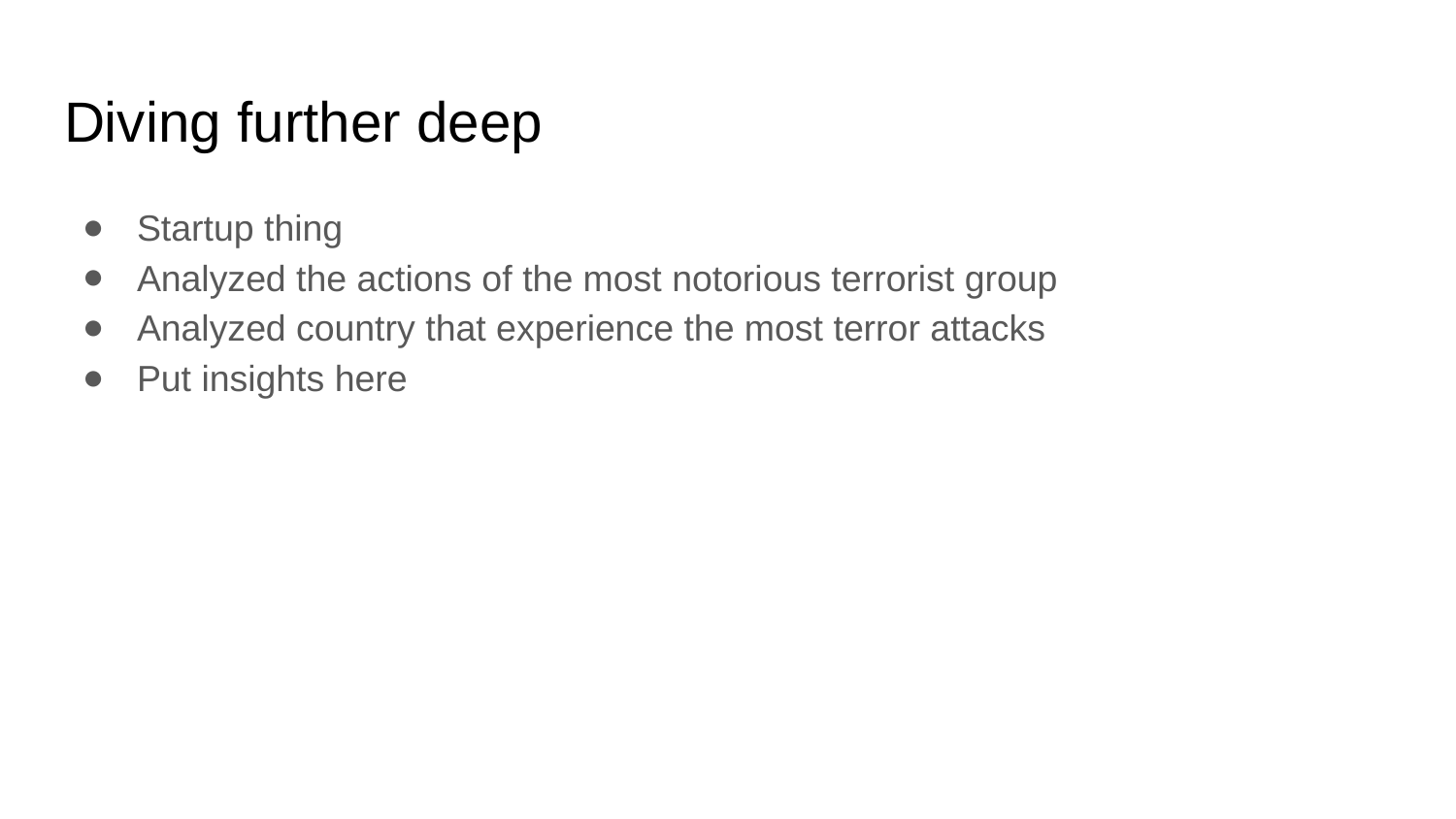

# Diving further deep
Startup thing
Analyzed the actions of the most notorious terrorist group
Analyzed country that experience the most terror attacks
Put insights here